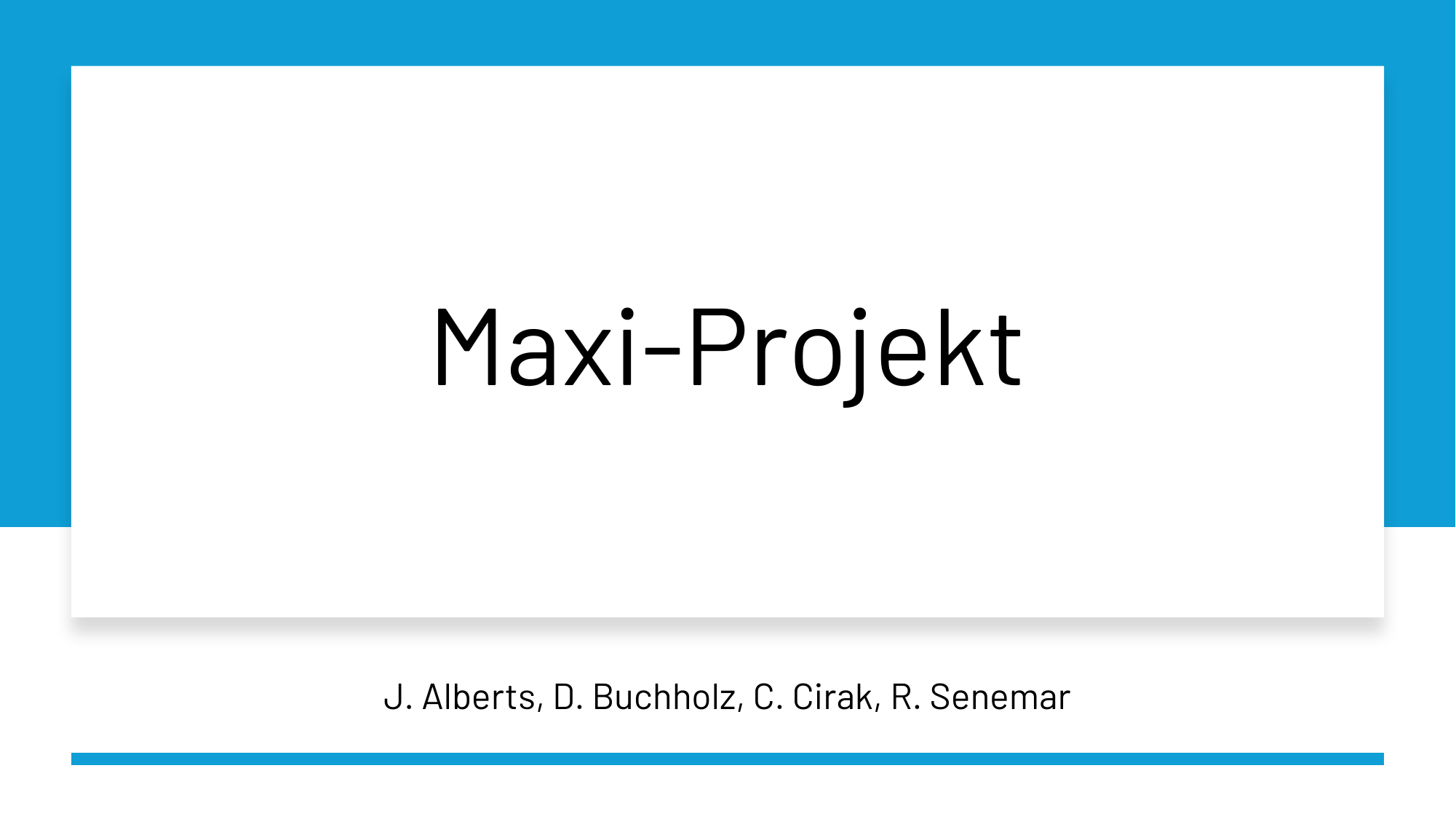

# Maxi-Projekt
J. Alberts, D. Buchholz, C. Cirak, R. Senemar